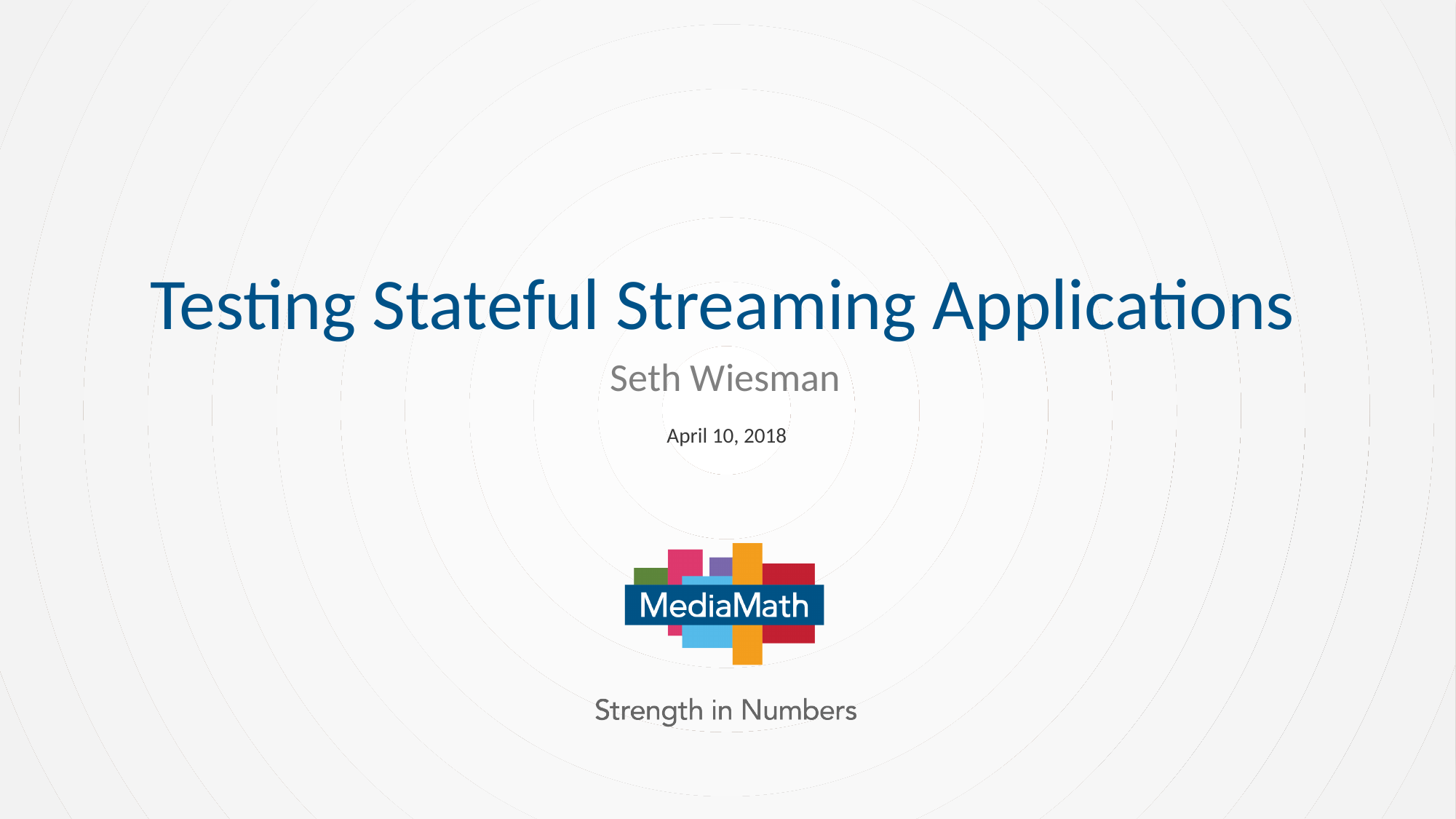

# Testing Stateful Streaming Applications
Seth Wiesman
April 10, 2018